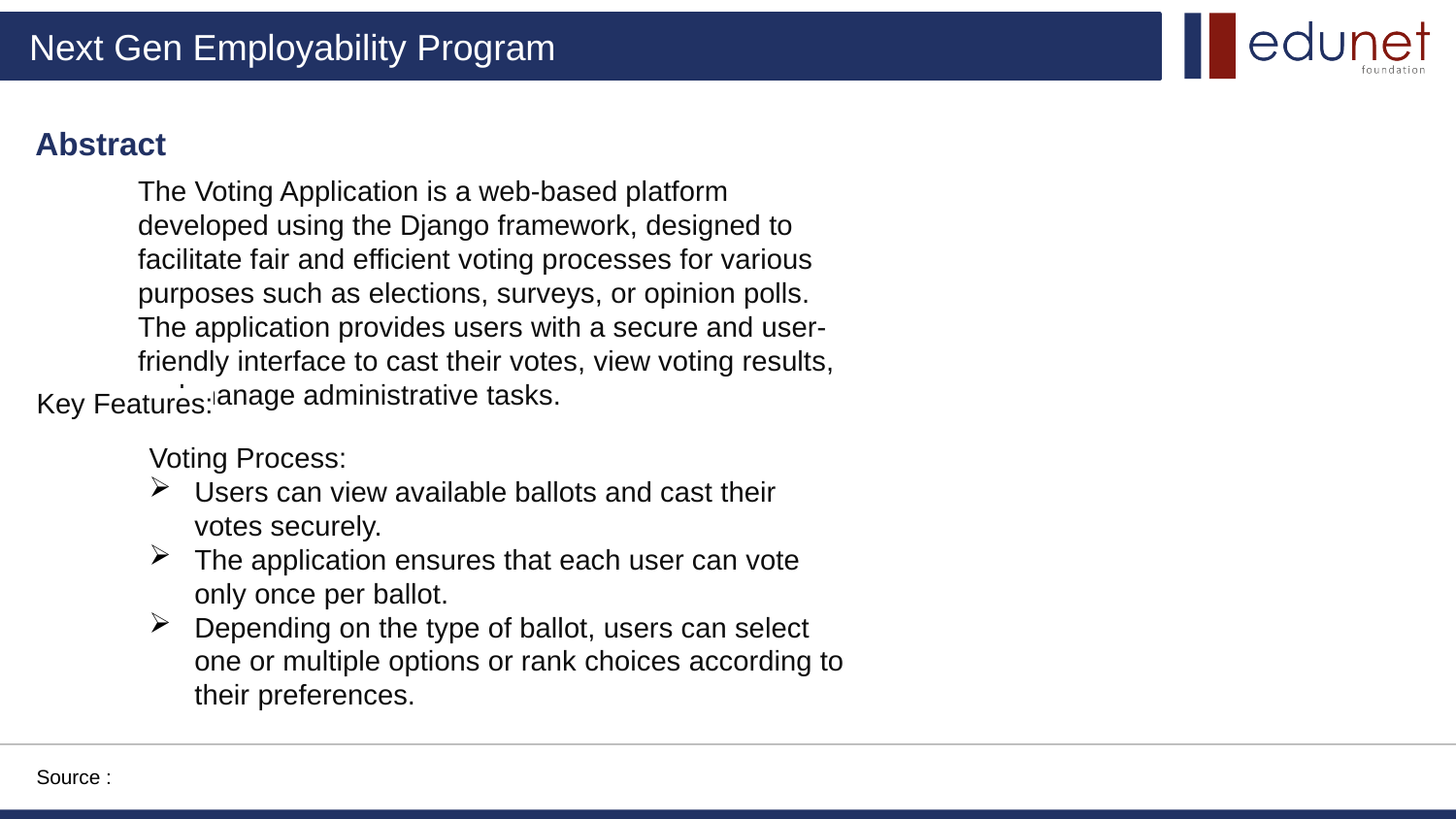

Abstract
The Voting Application is a web-based platform developed using the Django framework, designed to facilitate fair and efficient voting processes for various purposes such as elections, surveys, or opinion polls. The application provides users with a secure and user-friendly interface to cast their votes, view voting results, and manage administrative tasks.
Key Features:
Voting Process:
Users can view available ballots and cast their votes securely.
The application ensures that each user can vote only once per ballot.
Depending on the type of ballot, users can select one or multiple options or rank choices according to their preferences.
Source :